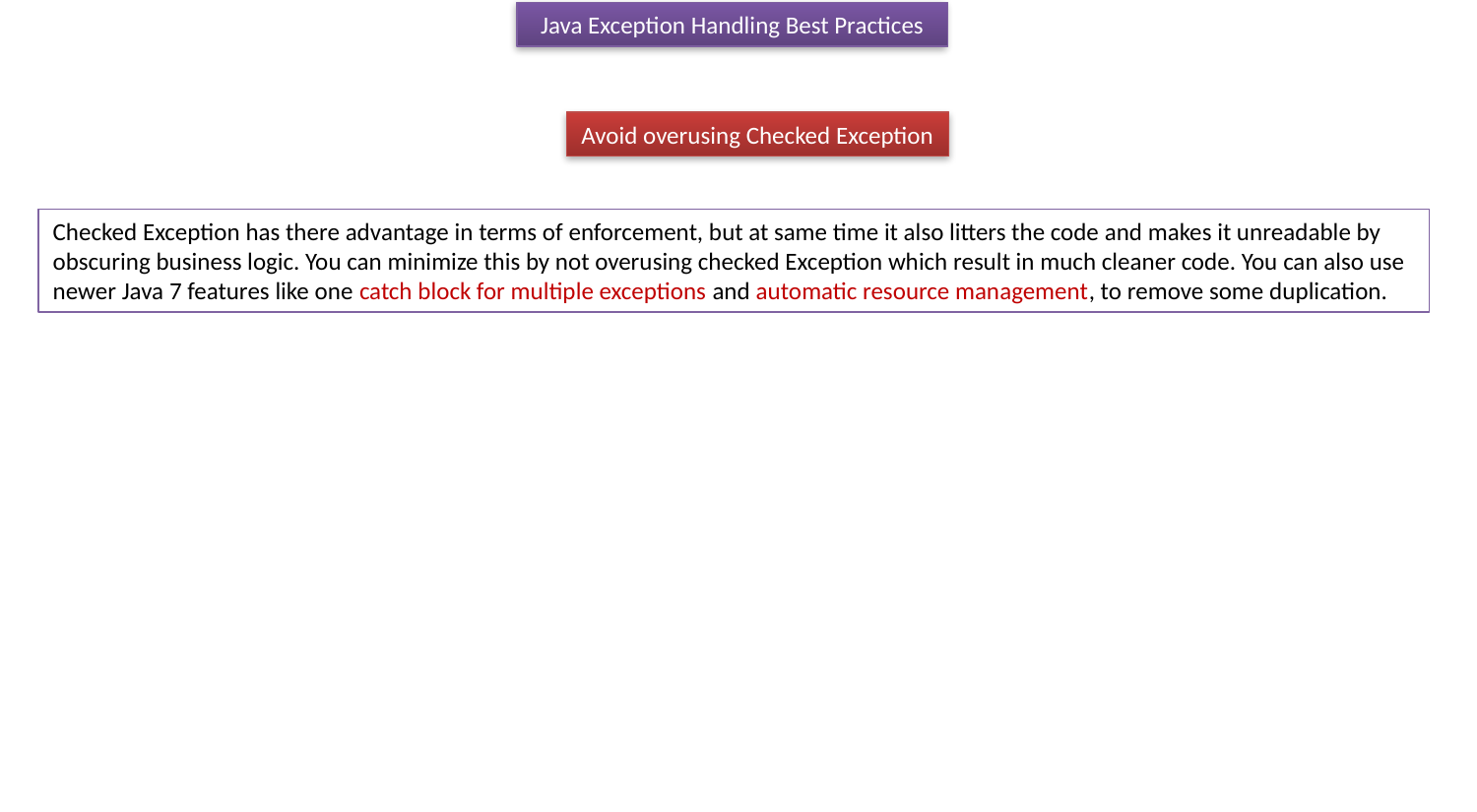

Java Exception Handling Best Practices
Avoid overusing Checked Exception
Checked Exception has there advantage in terms of enforcement, but at same time it also litters the code and makes it unreadable by obscuring business logic. You can minimize this by not overusing checked Exception which result in much cleaner code. You can also use newer Java 7 features like one catch block for multiple exceptions and automatic resource management, to remove some duplication.